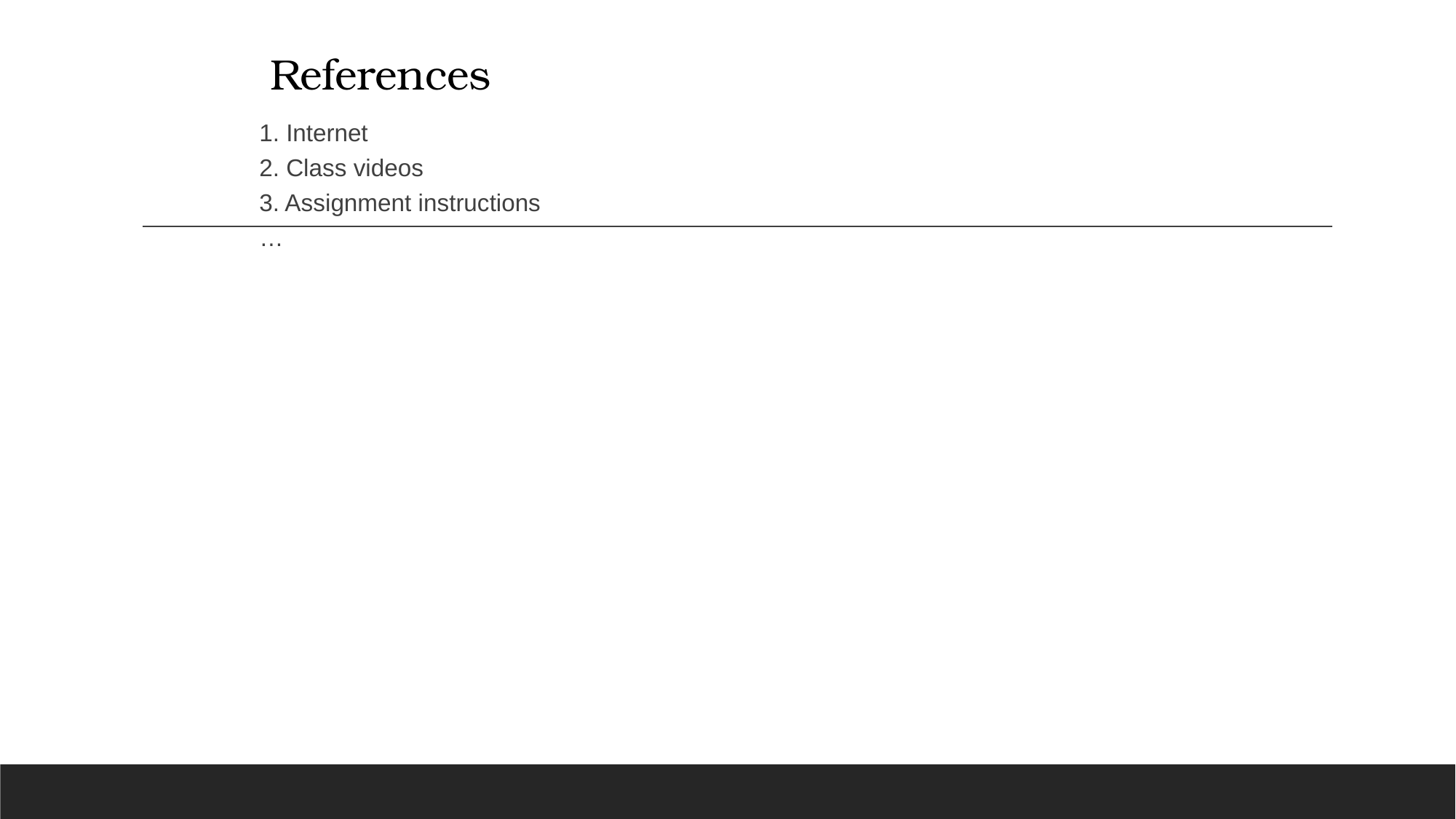

References
1. Internet
2. Class videos
3. Assignment instructions
…